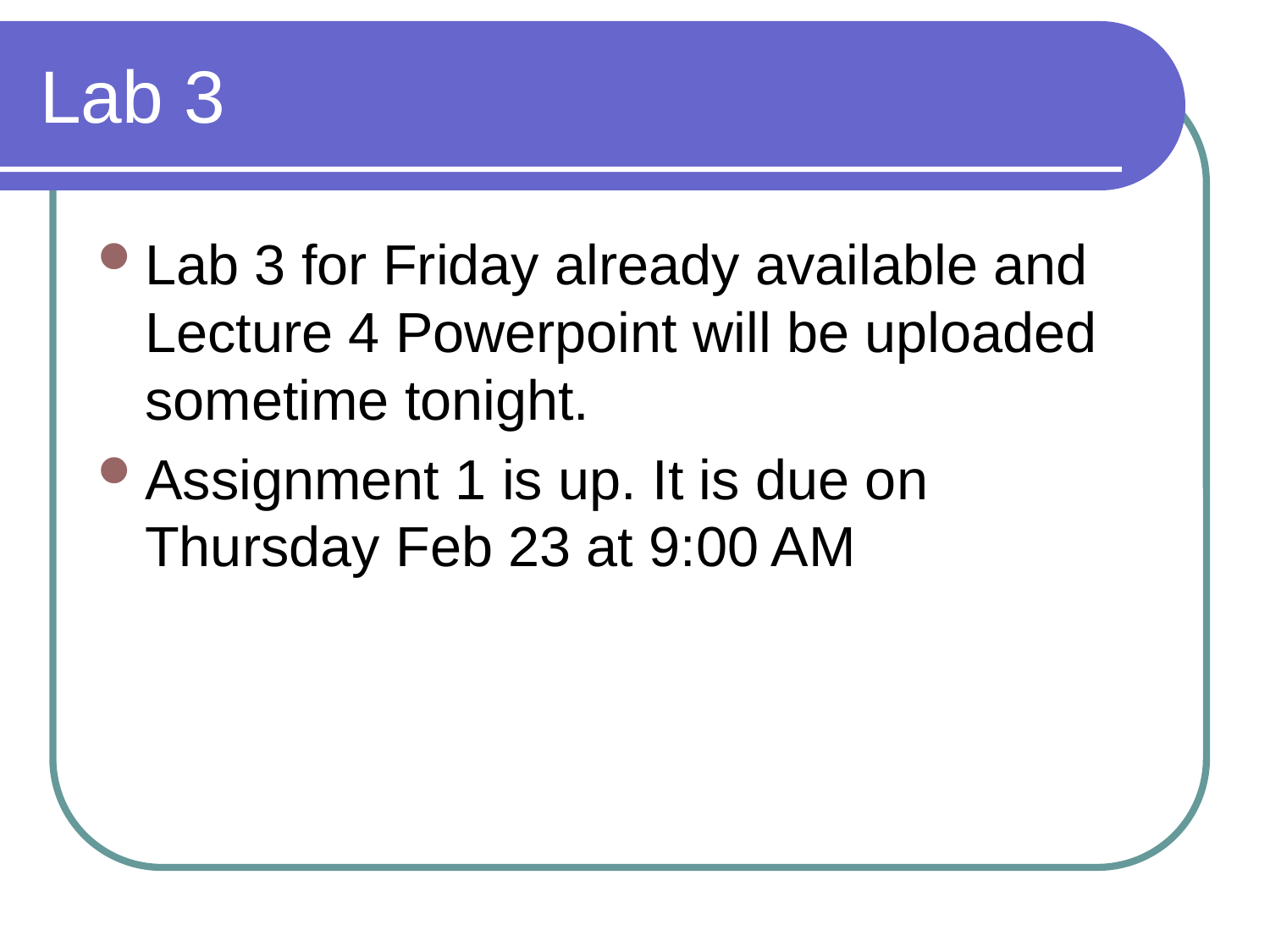

# Lab 3
Lab 3 for Friday already available and Lecture 4 Powerpoint will be uploaded sometime tonight.
Assignment 1 is up. It is due on Thursday Feb 23 at 9:00 AM